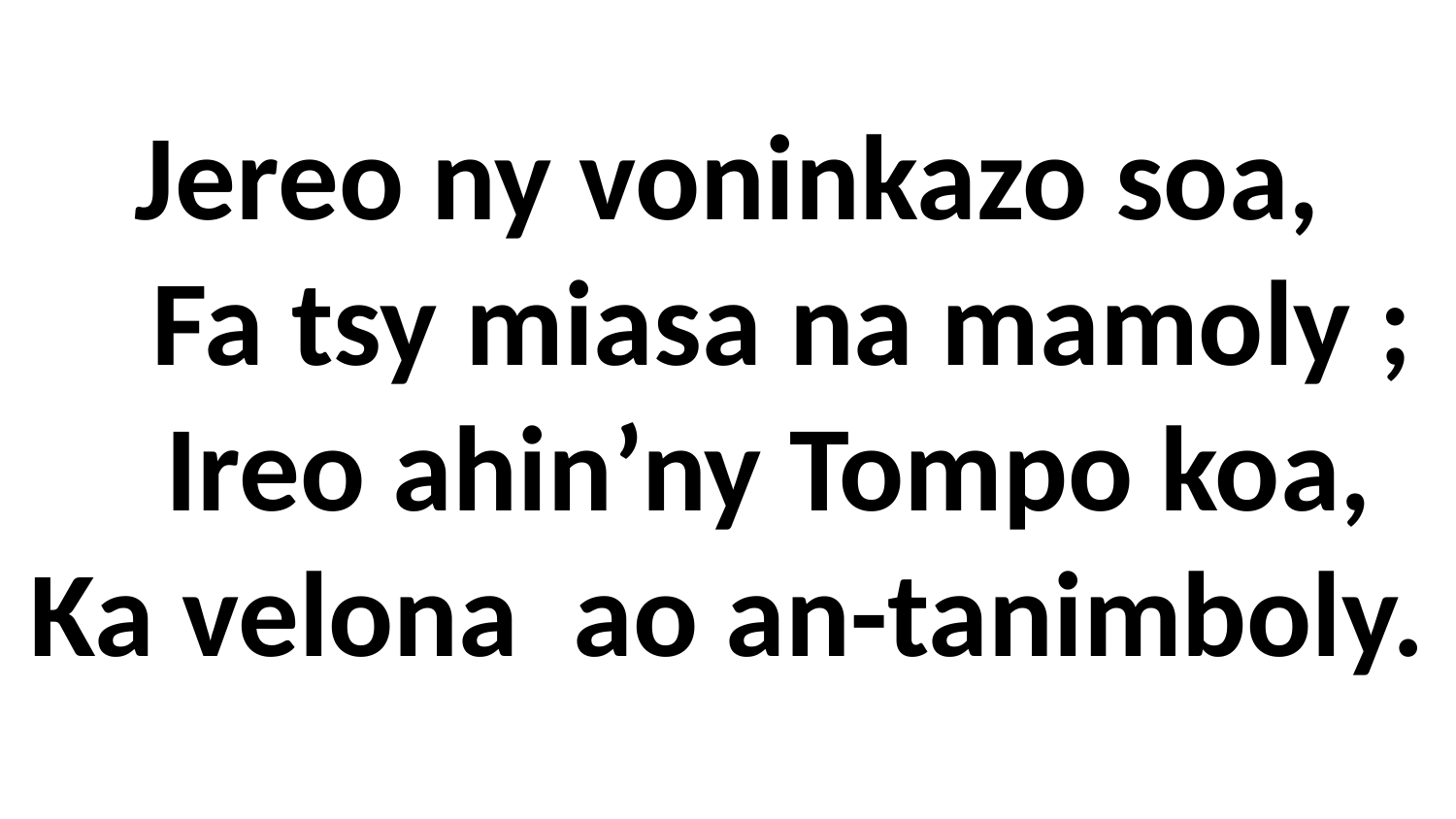

# Jereo ny voninkazo soa, Fa tsy miasa na mamoly ; Ireo ahin’ny Tompo koa, Ka velona  ao an-tanimboly.